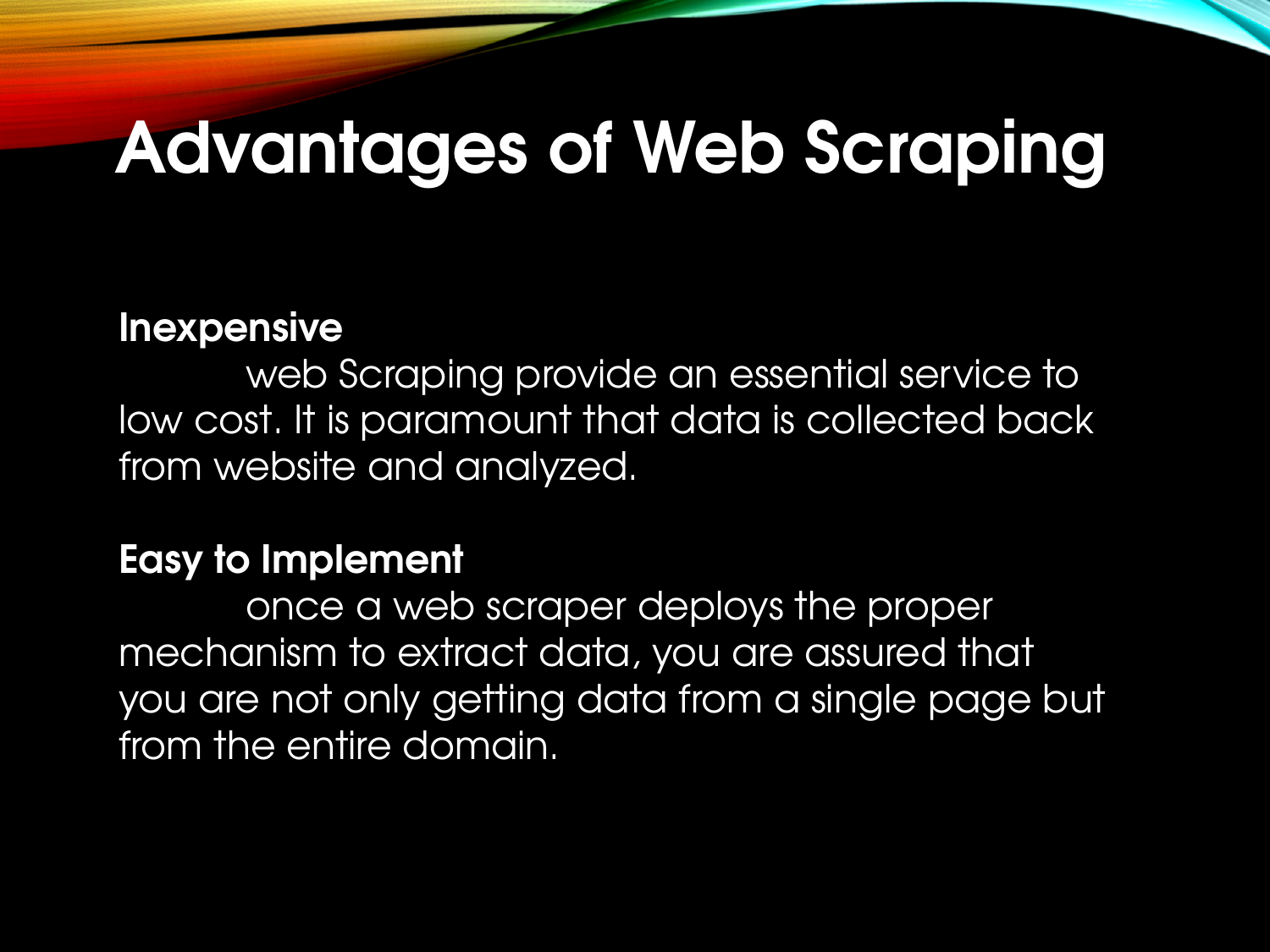

Advantages of Web Scraping
Inexpensive
	web Scraping provide an essential service to low cost. It is paramount that data is collected back from website and analyzed.

Easy to Implement
	once a web scraper deploys the proper mechanism to extract data, you are assured that you are not only getting data from a single page but from the entire domain.